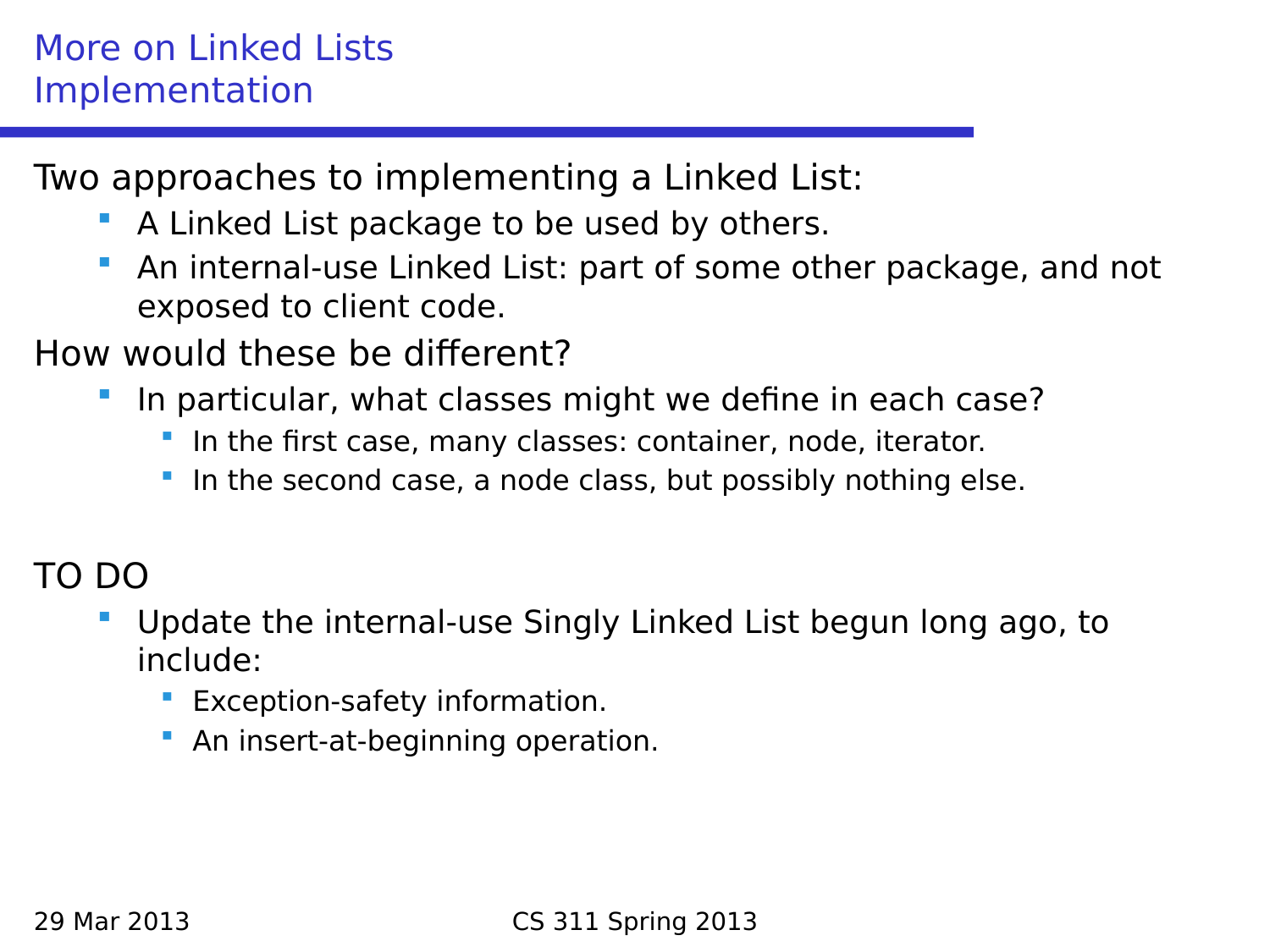

# More on Linked Lists Implementation
Two approaches to implementing a Linked List:
A Linked List package to be used by others.
An internal-use Linked List: part of some other package, and not exposed to client code.
How would these be different?
In particular, what classes might we define in each case?
In the first case, many classes: container, node, iterator.
In the second case, a node class, but possibly nothing else.

TO DO
Update the internal-use Singly Linked List begun long ago, to include:
Exception-safety information.
An insert-at-beginning operation.

29 Mar 2013
CS 311 Spring 2013